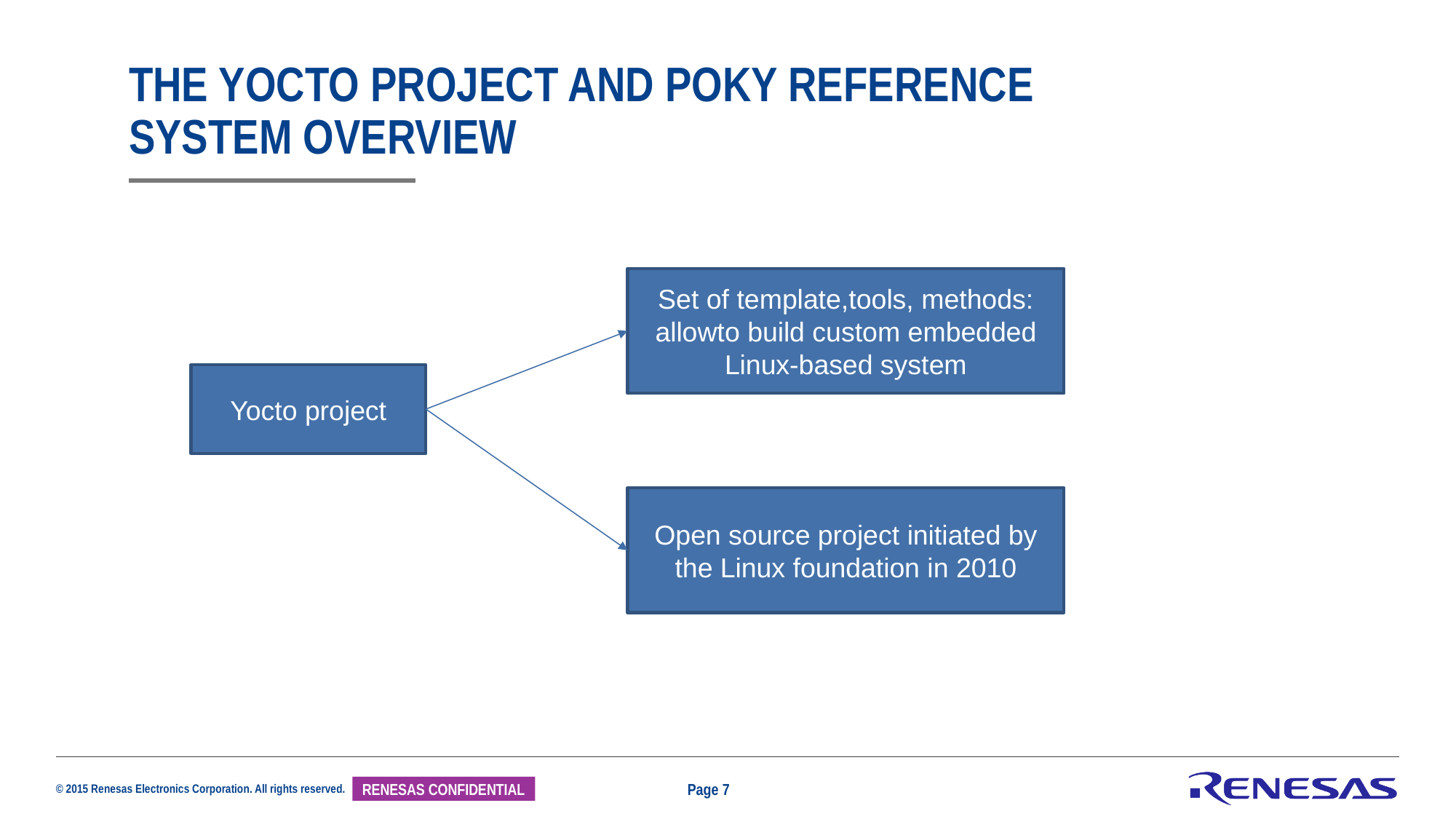

# The yocto project and poky reference system overview

Set of template,tools, methods: allowto build custom embedded Linux-based system
Yocto project
Open source project initiated by the Linux foundation in 2010
Page 7